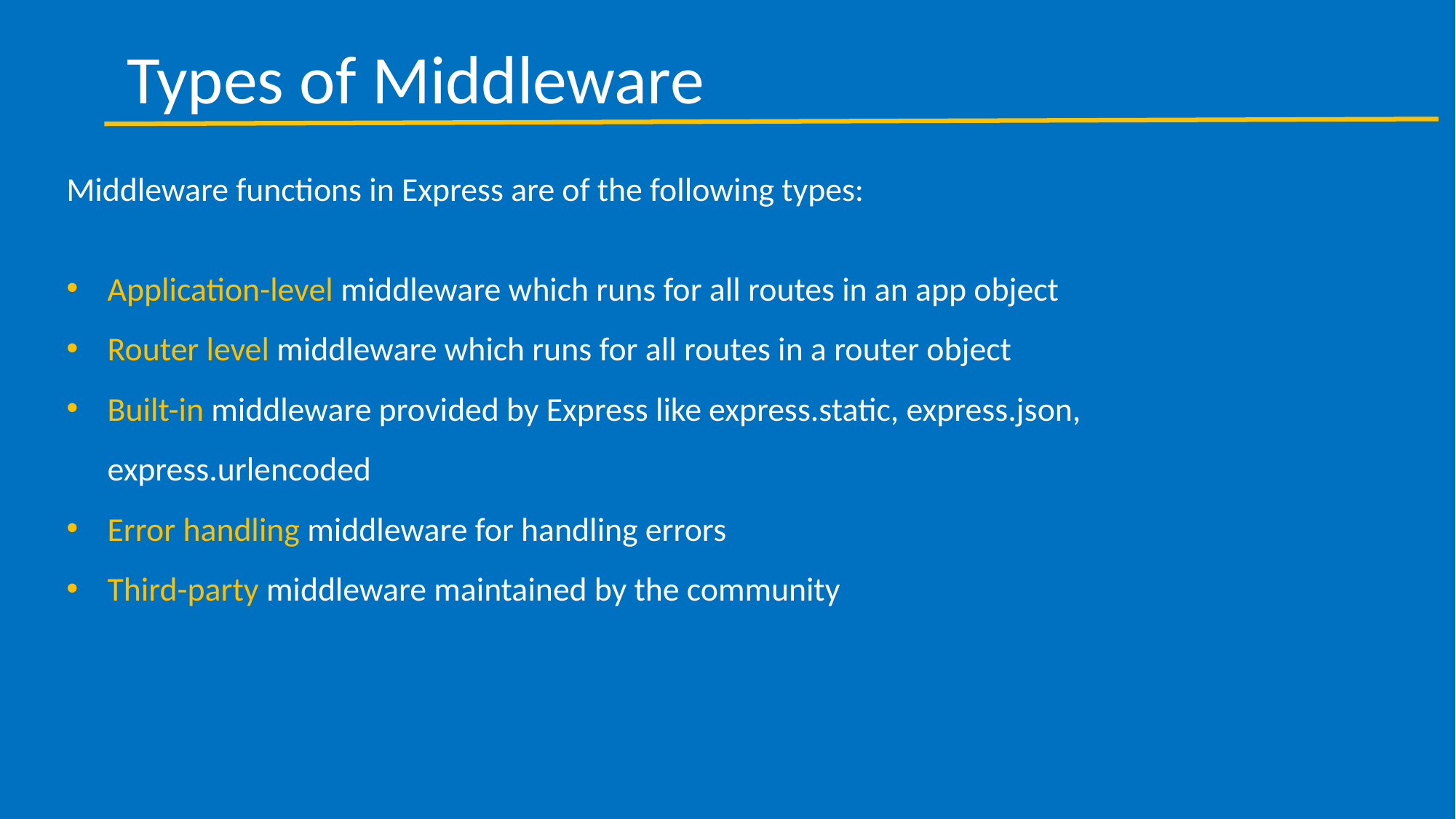

Types of Middleware
Middleware functions in Express are of the following types:

Application-level middleware which runs for all routes in an app object
Router level middleware which runs for all routes in a router object
Built-in middleware provided by Express like express.static, express.json, express.urlencoded
Error handling middleware for handling errors
Third-party middleware maintained by the community